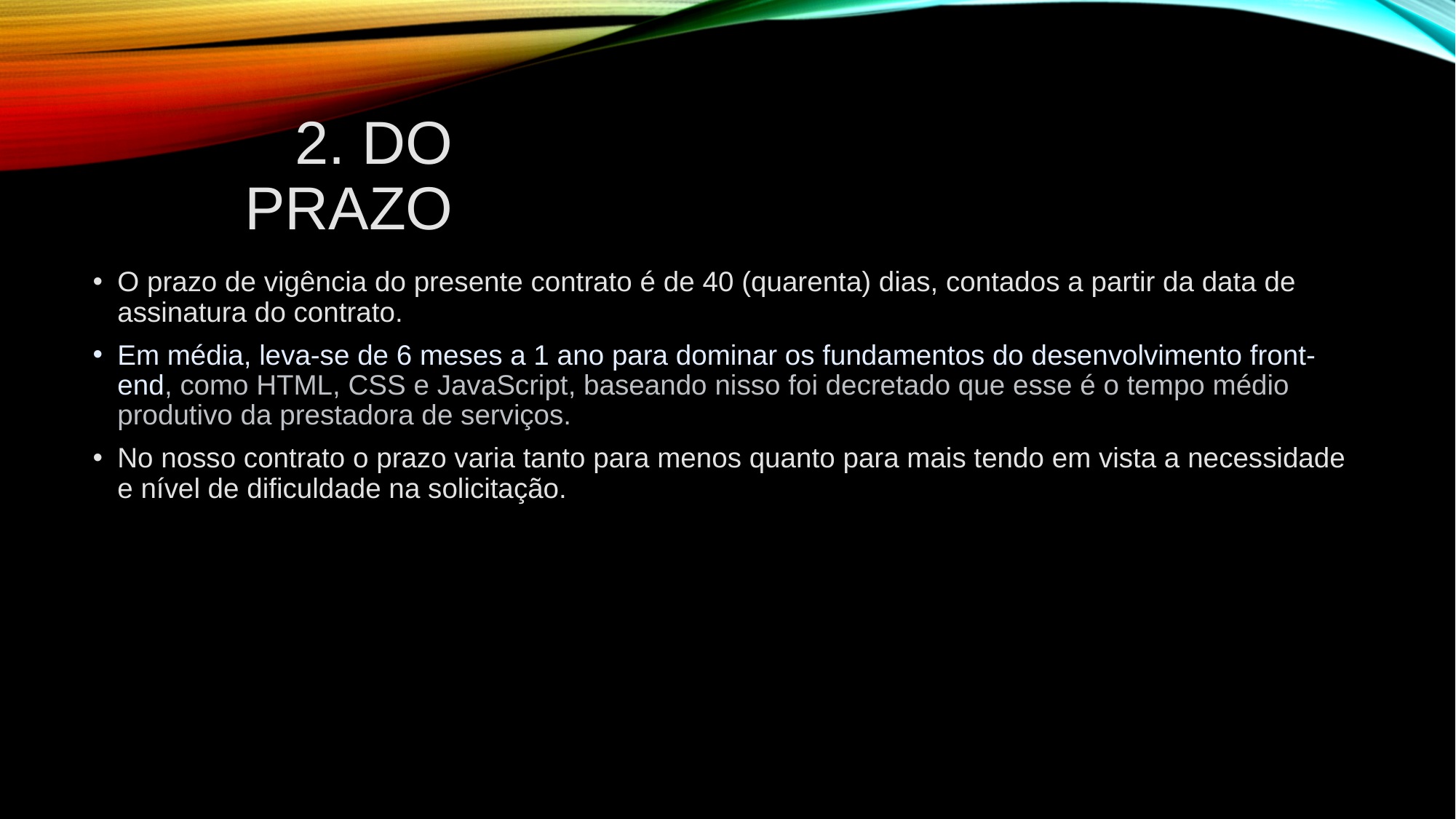

# 2. DO PRAZO
O prazo de vigência do presente contrato é de 40 (quarenta) dias, contados a partir da data de assinatura do contrato.
Em média, leva-se de 6 meses a 1 ano para dominar os fundamentos do desenvolvimento front-end, como HTML, CSS e JavaScript, baseando nisso foi decretado que esse é o tempo médio produtivo da prestadora de serviços.
No nosso contrato o prazo varia tanto para menos quanto para mais tendo em vista a necessidade e nível de dificuldade na solicitação.